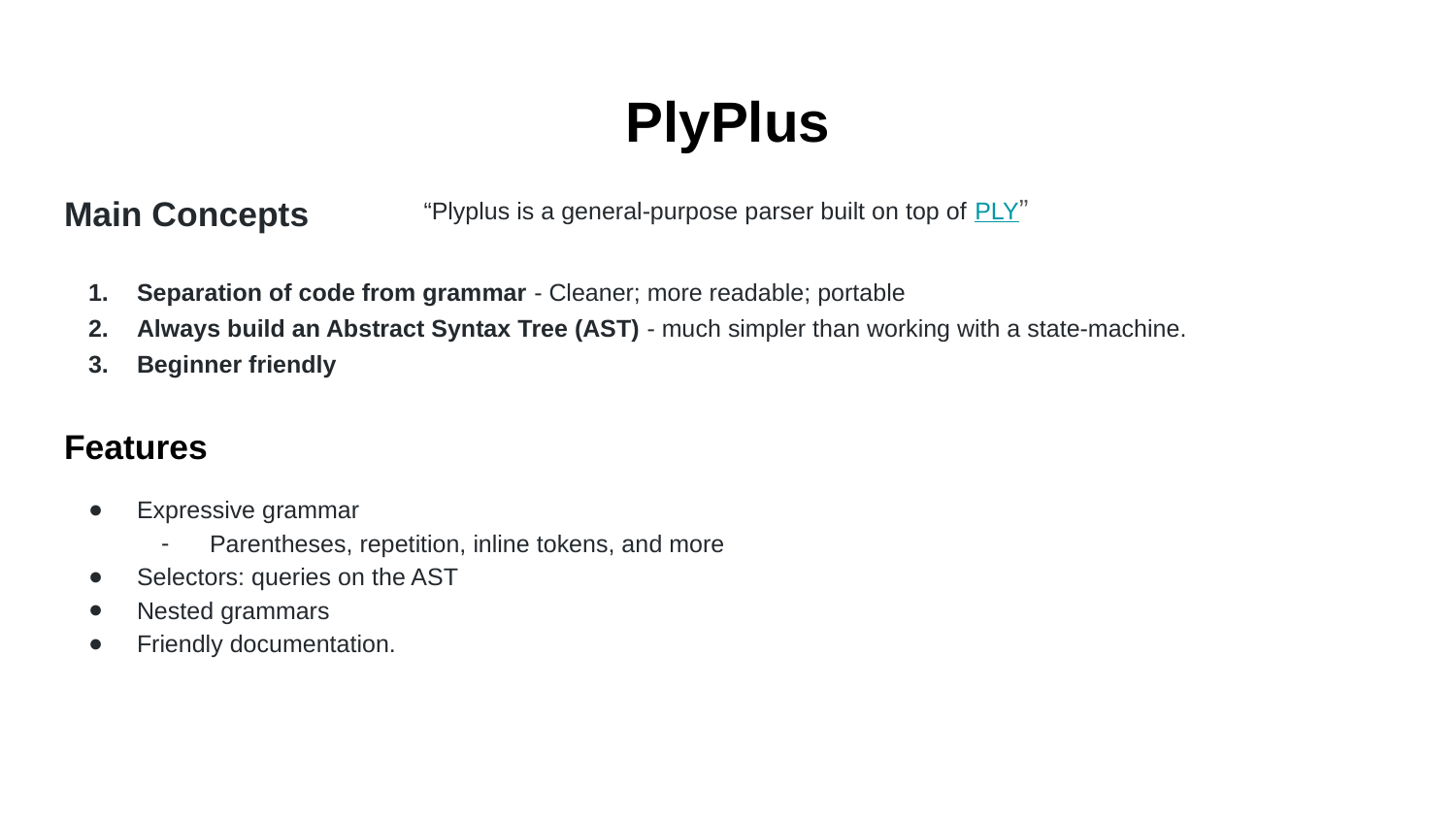

# PlyPlus
“Plyplus is a general-purpose parser built on top of PLY”
Main Concepts
Separation of code from grammar - Cleaner; more readable; portable
Always build an Abstract Syntax Tree (AST) - much simpler than working with a state-machine.
Beginner friendly
Features
Expressive grammar
Parentheses, repetition, inline tokens, and more
Selectors: queries on the AST
Nested grammars
Friendly documentation.